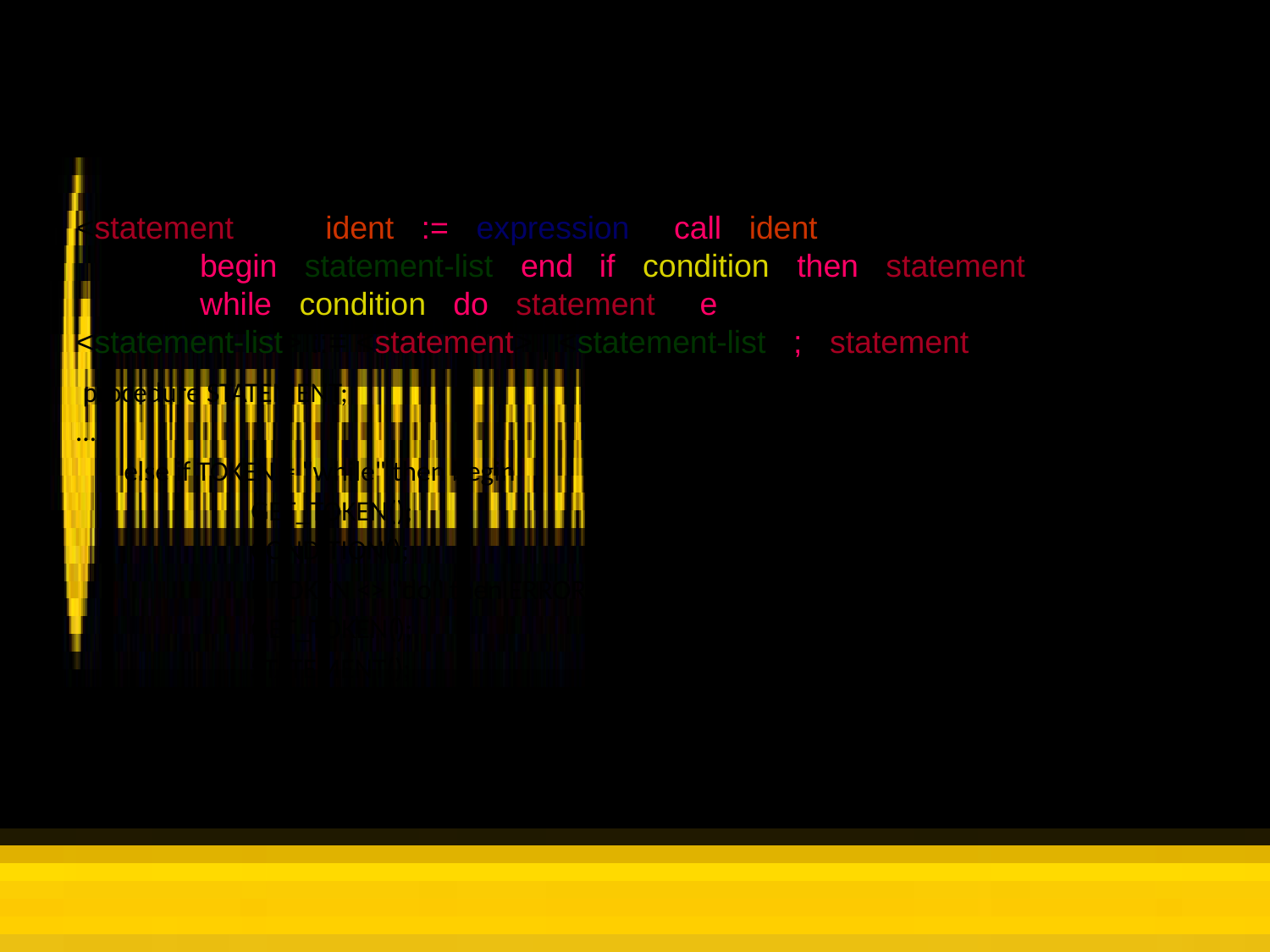

# <statement> Procedure
<statement> ::= <ident> := <expression> | call <ident>
            | begin <statement-list> end | if <condition> then <statement>
            | while <condition> do <statement> | e
<statement-list> ::= <statement> | <statement-list> ; <statement>
 procedure STATEMENT;
…
	else if TOKEN = "while" then begin
		GET_TOKEN();
		CONDITION();
		if TOKEN <> "do" then ERROR (while condition must be followed by do);
		GET_TOKEN();
		STATEMENT();
	end
end;